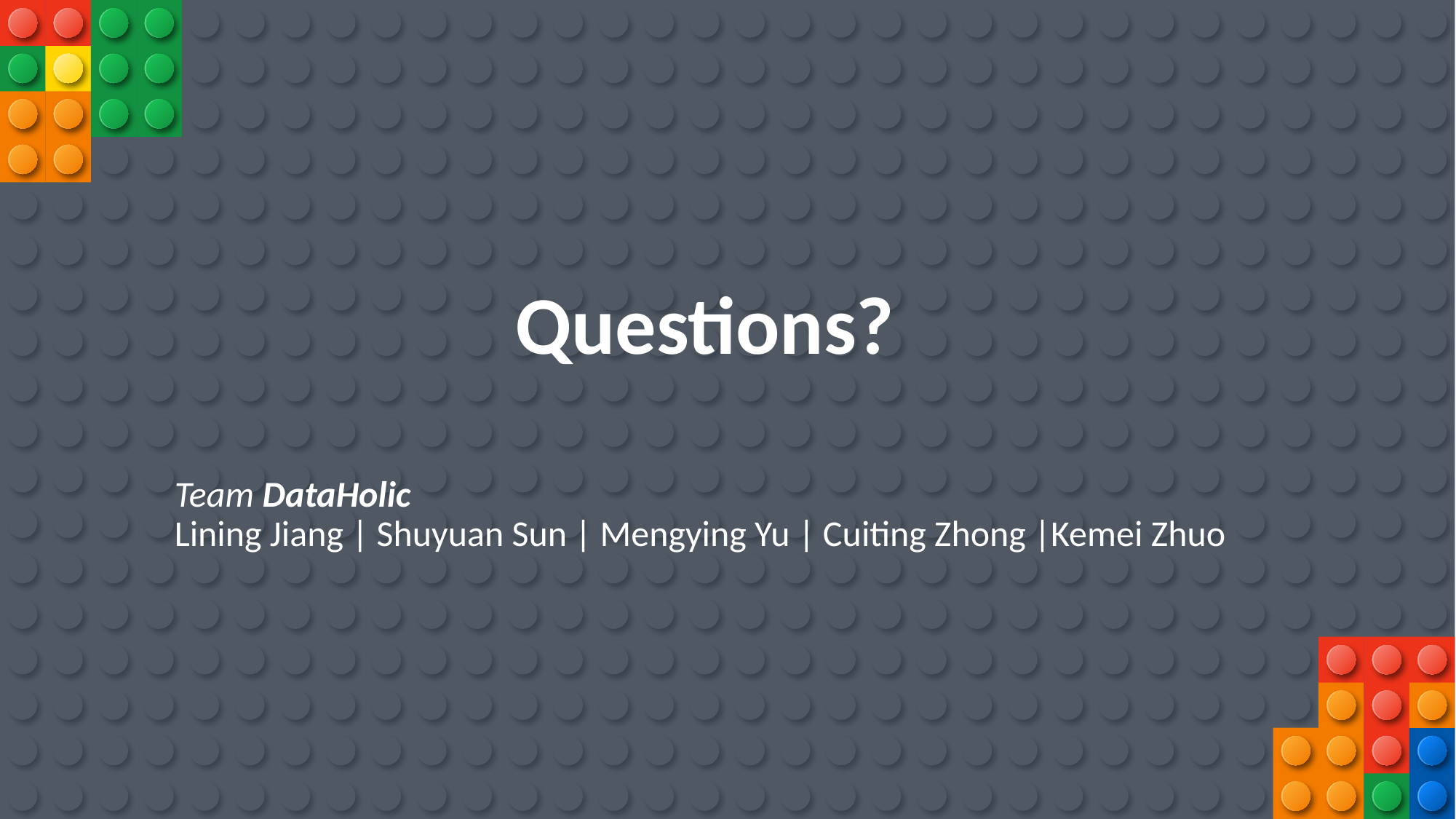

# Questions?

Team DataHolic
Lining Jiang | Shuyuan Sun | Mengying Yu | Cuiting Zhong |Kemei Zhuo